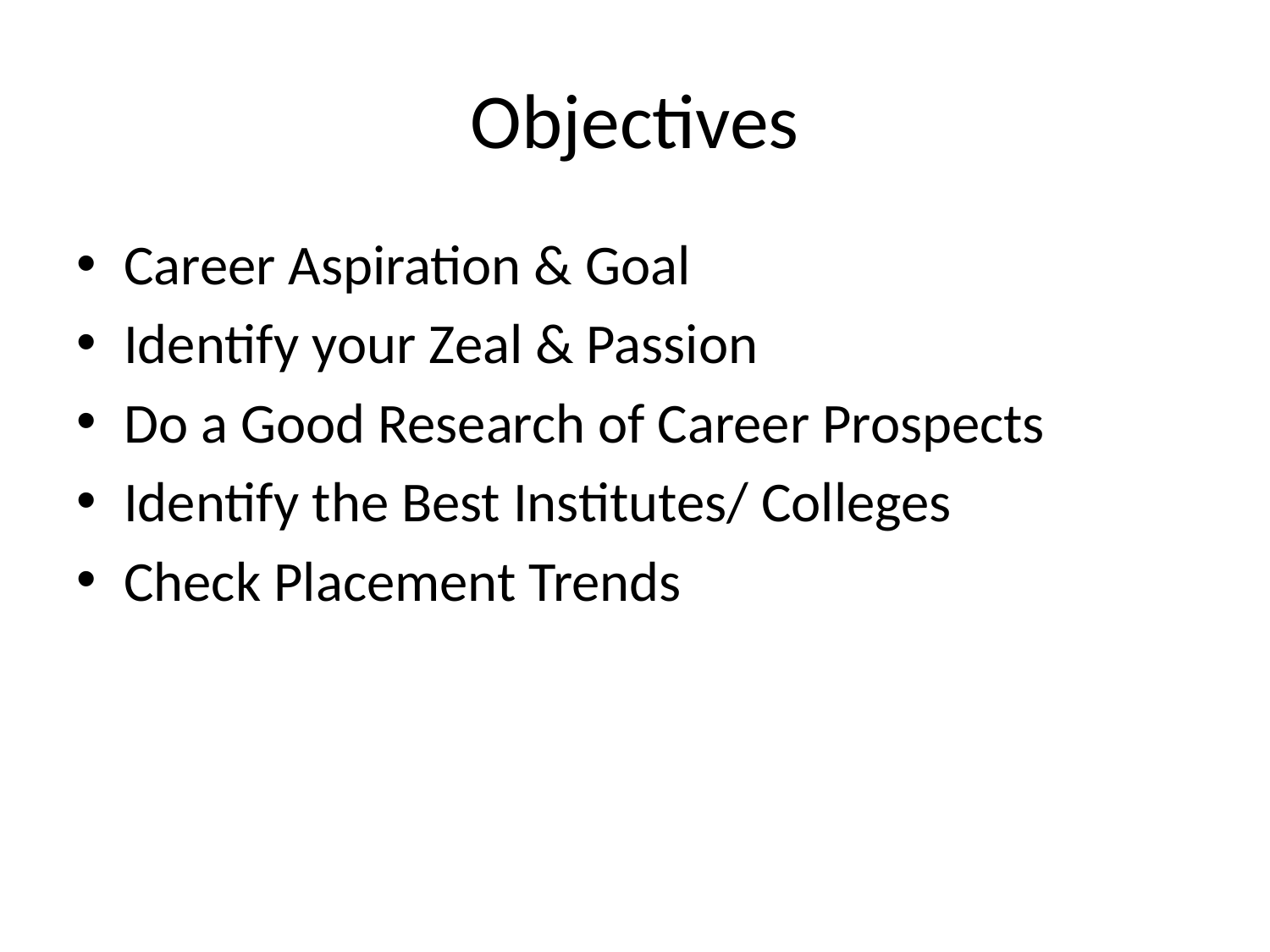

# Objectives
Career Aspiration & Goal
Identify your Zeal & Passion
Do a Good Research of Career Prospects
Identify the Best Institutes/ Colleges
Check Placement Trends